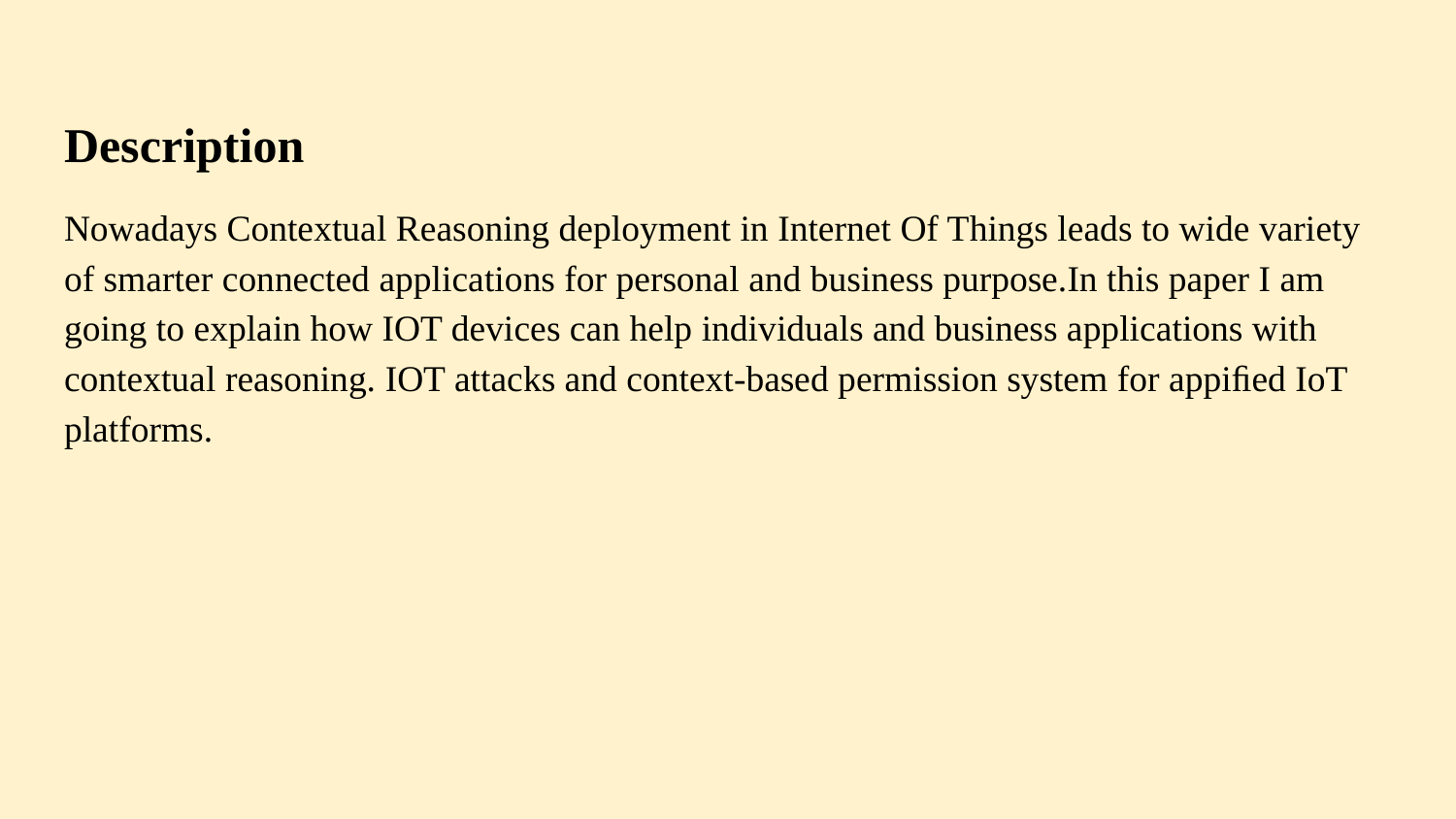

# Description
Nowadays Contextual Reasoning deployment in Internet Of Things leads to wide variety of smarter connected applications for personal and business purpose.In this paper I am going to explain how IOT devices can help individuals and business applications with contextual reasoning. IOT attacks and context-based permission system for appiﬁed IoT platforms.